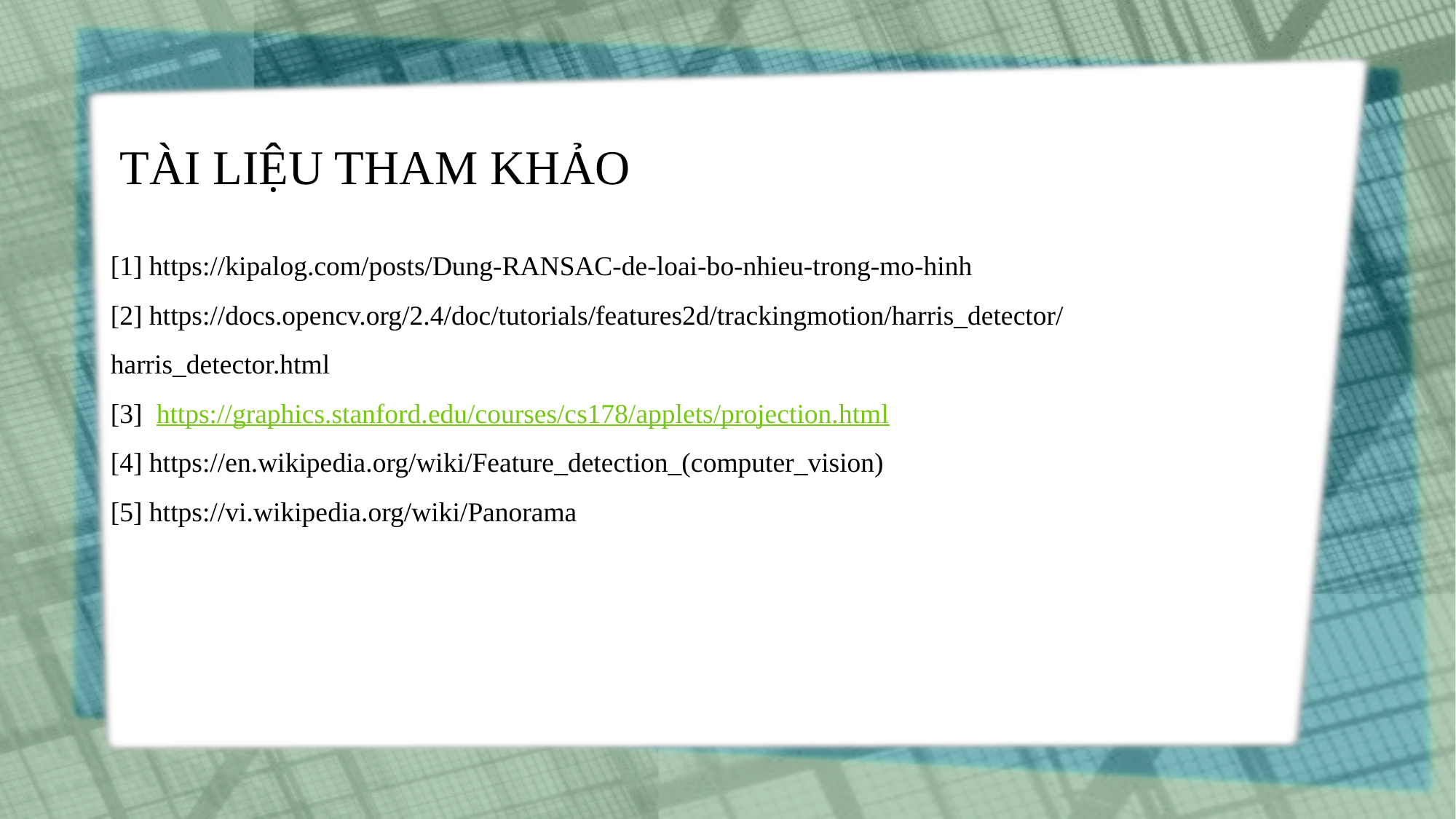

# TÀI LIỆU THAM KHẢO
[1] https://kipalog.com/posts/Dung-RANSAC-de-loai-bo-nhieu-trong-mo-hinh
[2] https://docs.opencv.org/2.4/doc/tutorials/features2d/trackingmotion/harris_detector/harris_detector.html
[3]  https://graphics.stanford.edu/courses/cs178/applets/projection.html
[4] https://en.wikipedia.org/wiki/Feature_detection_(computer_vision)
[5] https://vi.wikipedia.org/wiki/Panorama